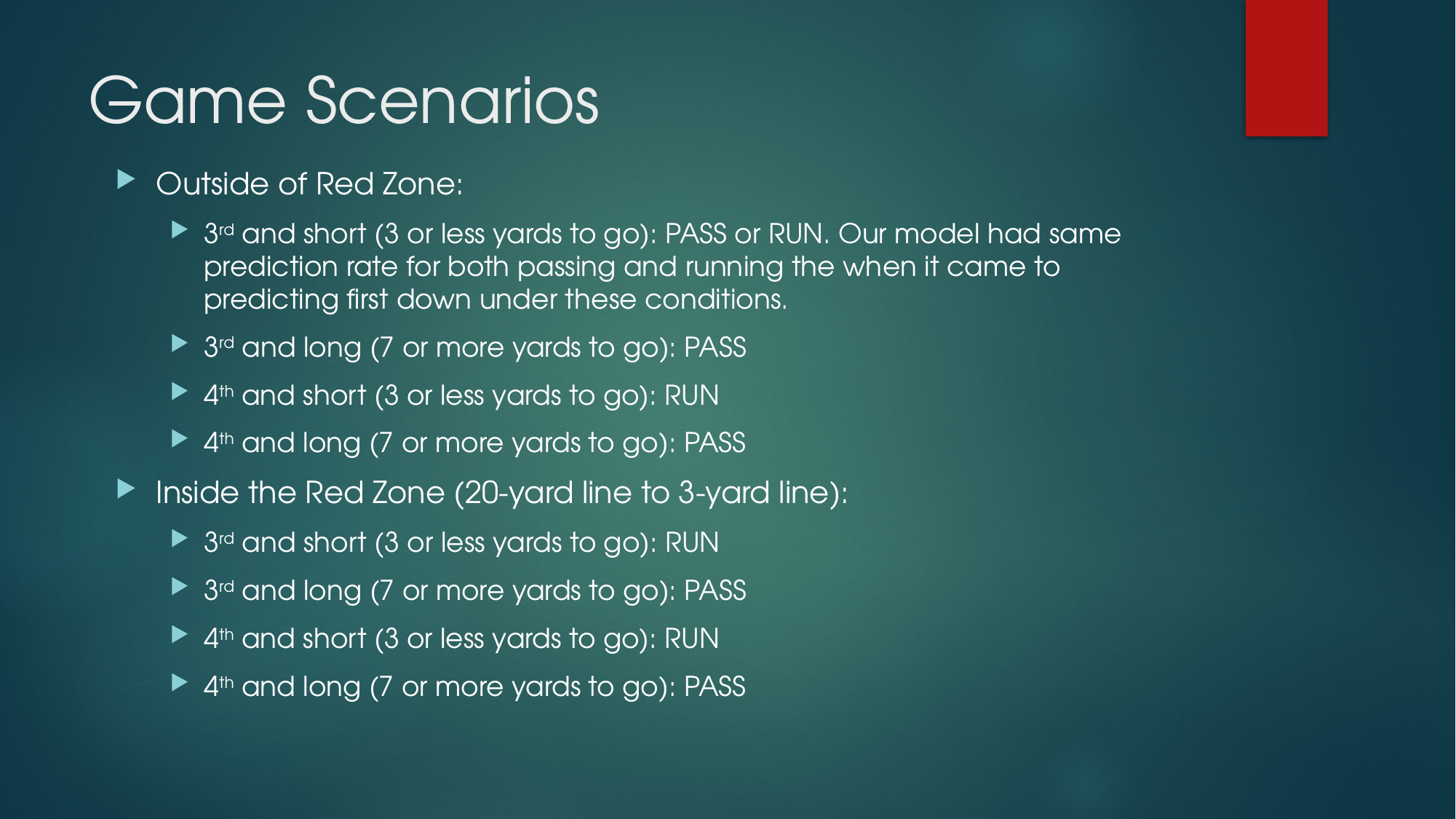

# Game Scenarios
Outside of Red Zone:
3rd and short (3 or less yards to go): PASS or RUN. Our model had same prediction rate for both passing and running the when it came to predicting first down under these conditions.
3rd and long (7 or more yards to go): PASS
4th and short (3 or less yards to go): RUN
4th and long (7 or more yards to go): PASS
Inside the Red Zone (20-yard line to 3-yard line):
3rd and short (3 or less yards to go): RUN
3rd and long (7 or more yards to go): PASS
4th and short (3 or less yards to go): RUN
4th and long (7 or more yards to go): PASS